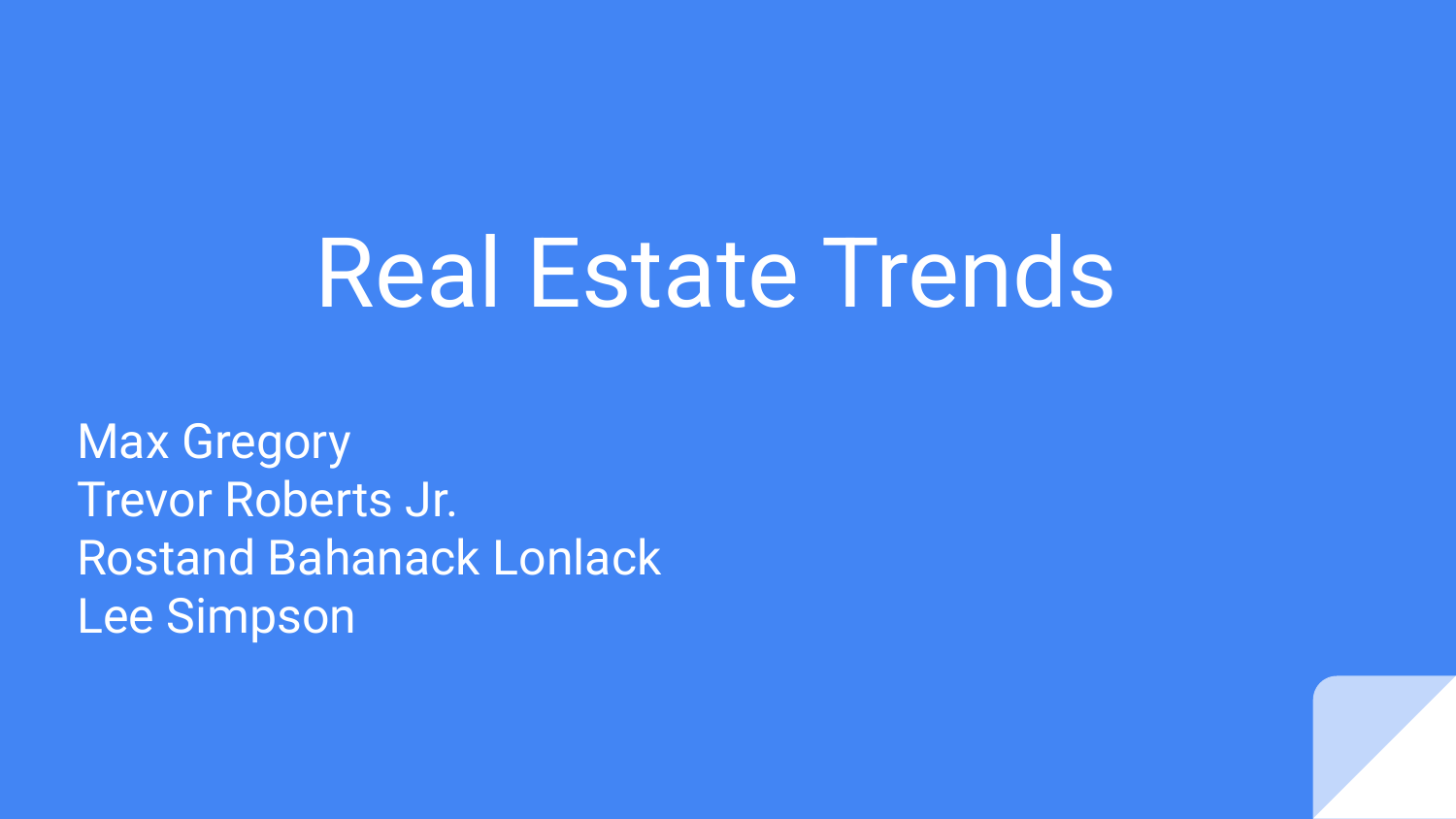

# Real Estate Trends
Max Gregory
Trevor Roberts Jr.
Rostand Bahanack Lonlack
Lee Simpson